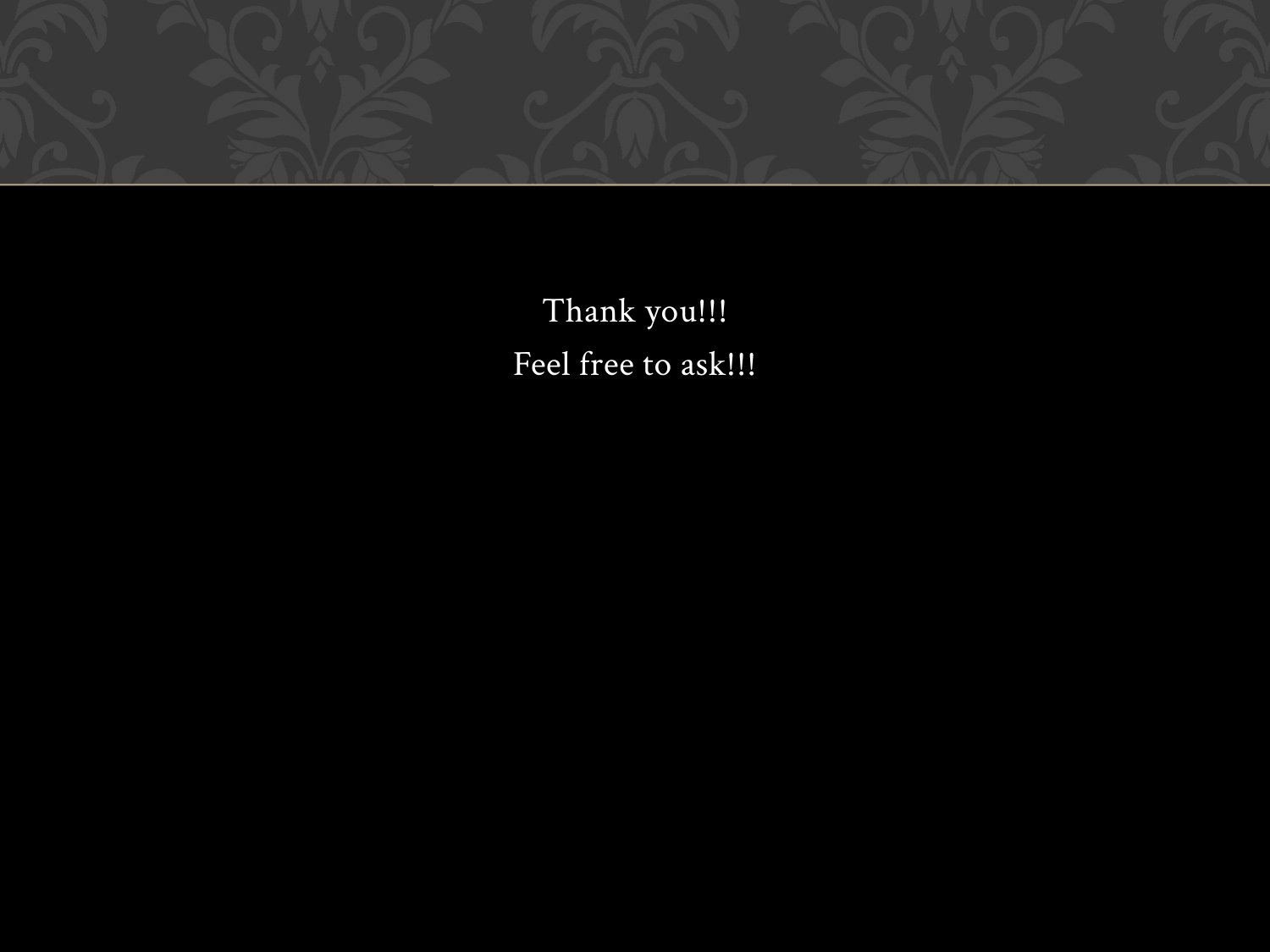

#
Thank you!!!
Feel free to ask!!!